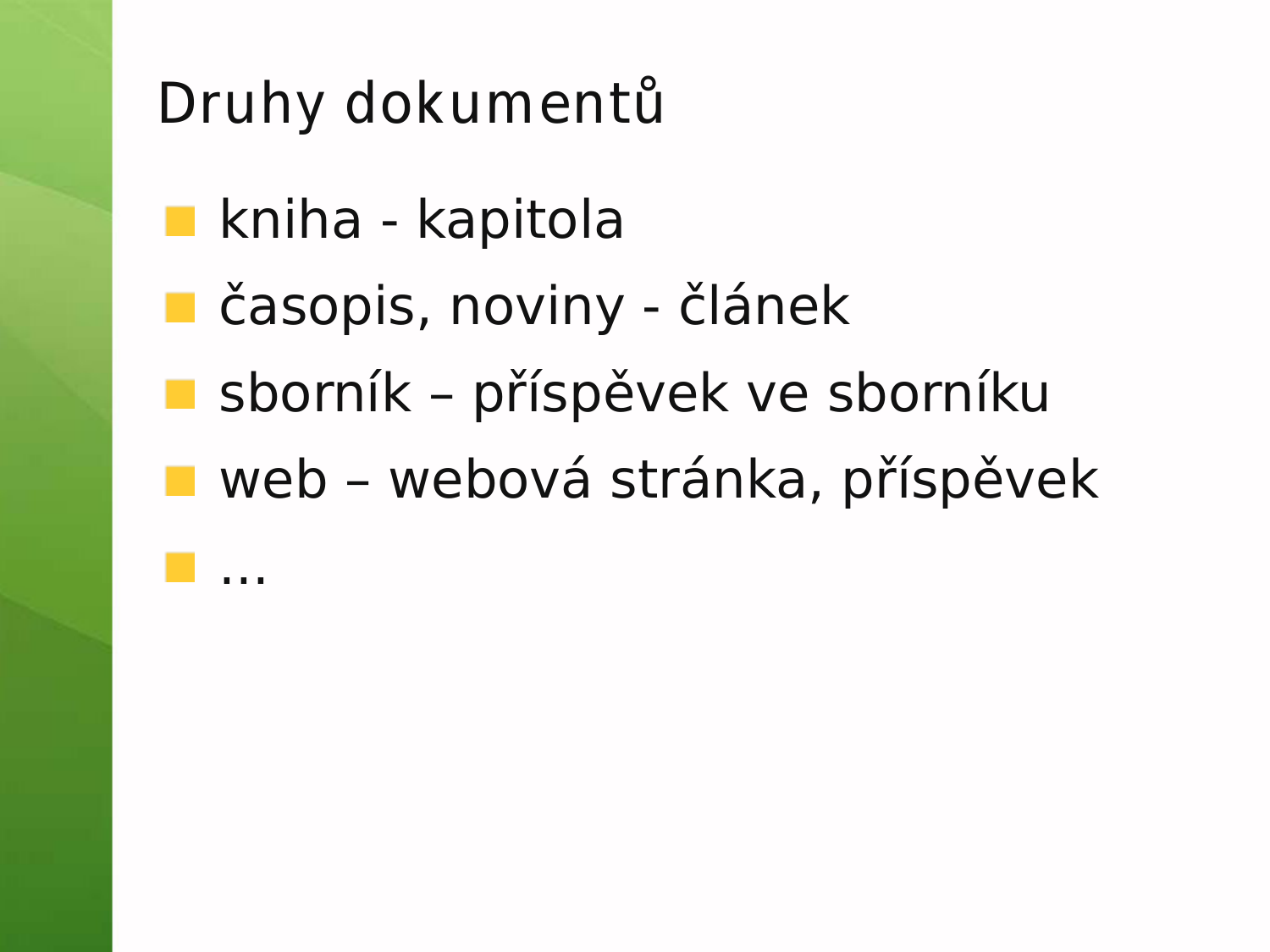

# Druhy dokumentů
kniha - kapitola
časopis, noviny - článek
sborník – příspěvek ve sborníku
web – webová stránka, příspěvek
...